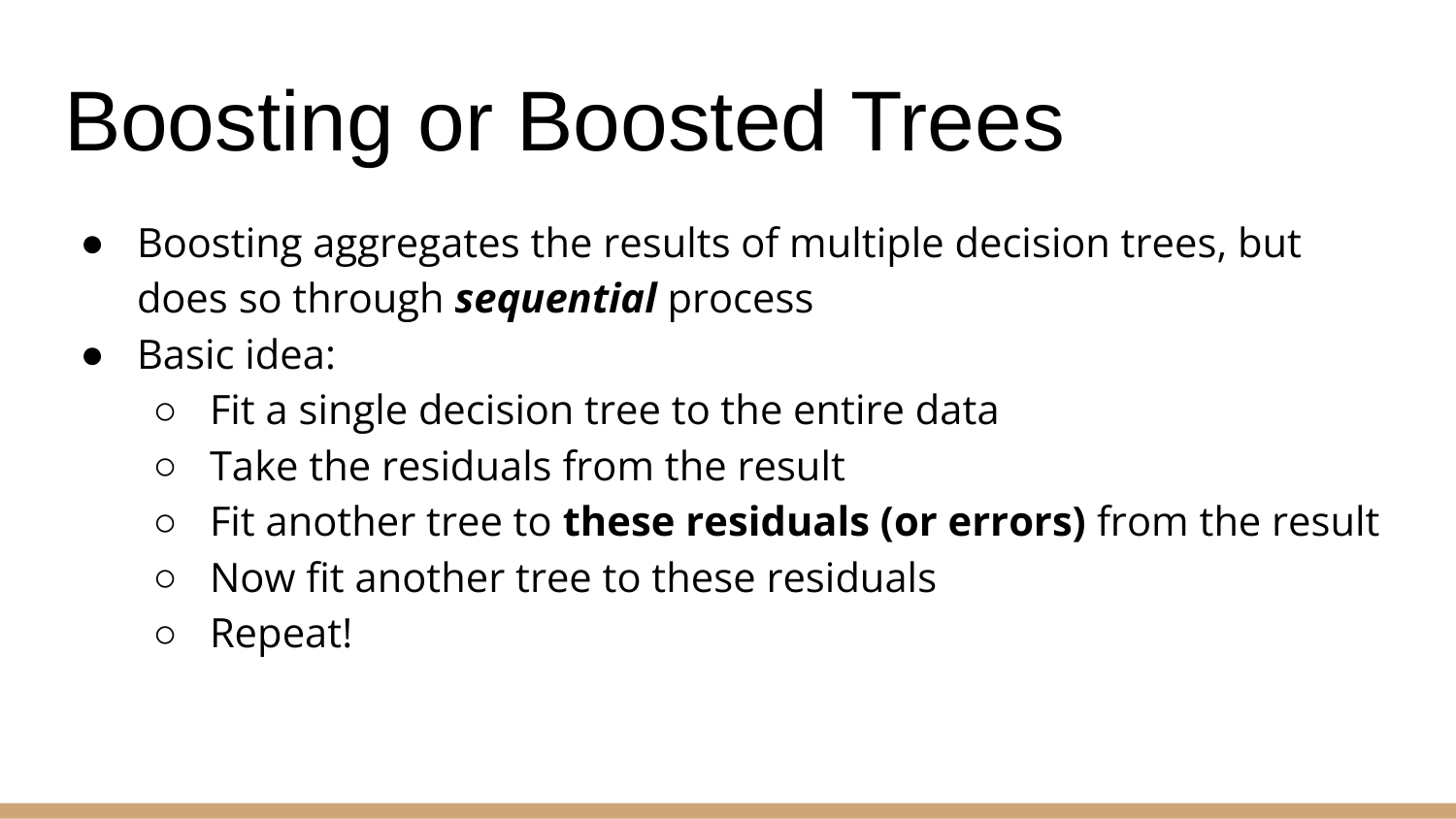

# Boosting or Boosted Trees
Boosting aggregates the results of multiple decision trees, but does so through sequential process
Basic idea:
Fit a single decision tree to the entire data
Take the residuals from the result
Fit another tree to these residuals (or errors) from the result
Now fit another tree to these residuals
Repeat!